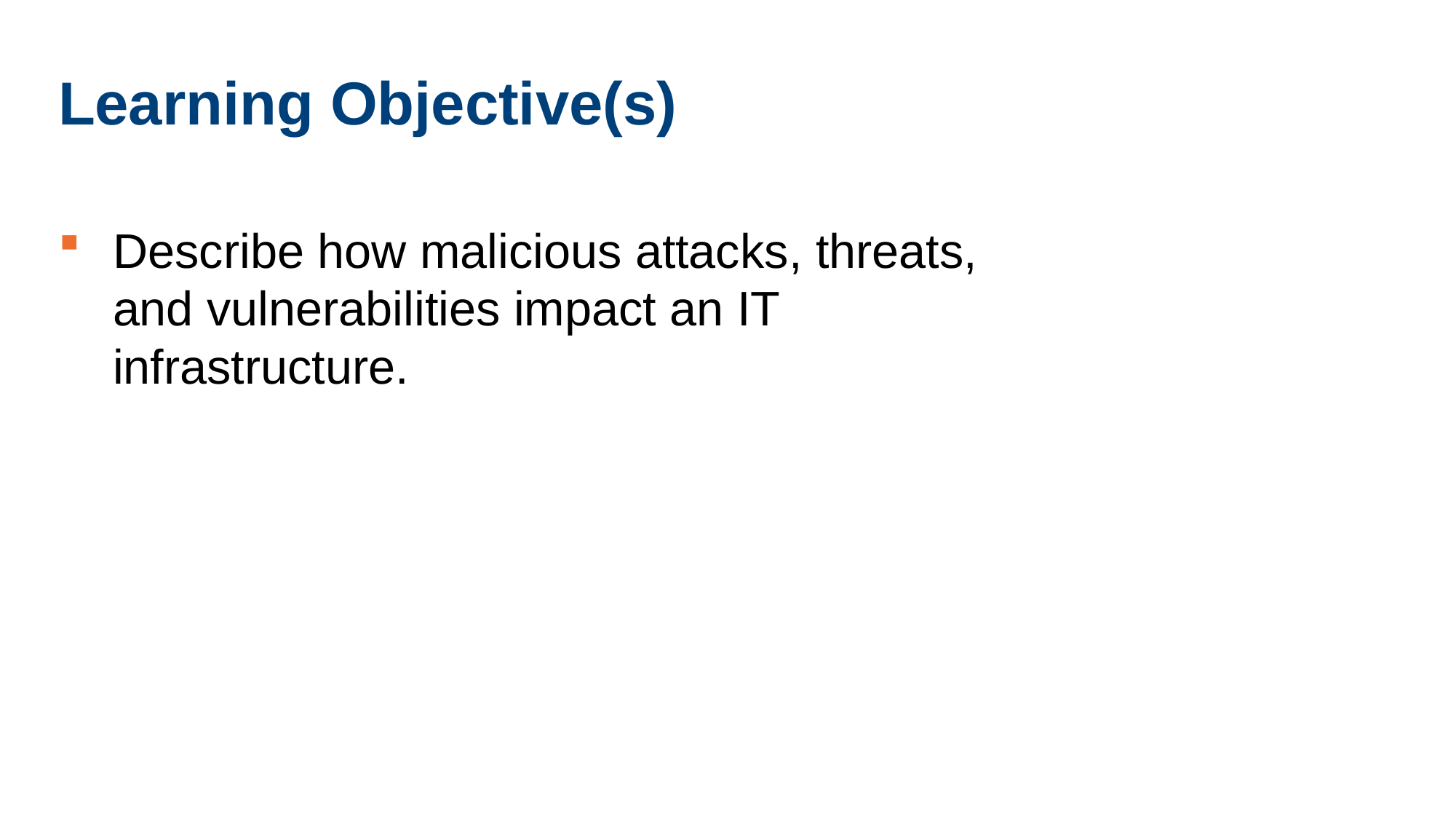

Learning Objective(s)
Describe how malicious attacks, threats, and vulnerabilities impact an IT infrastructure.